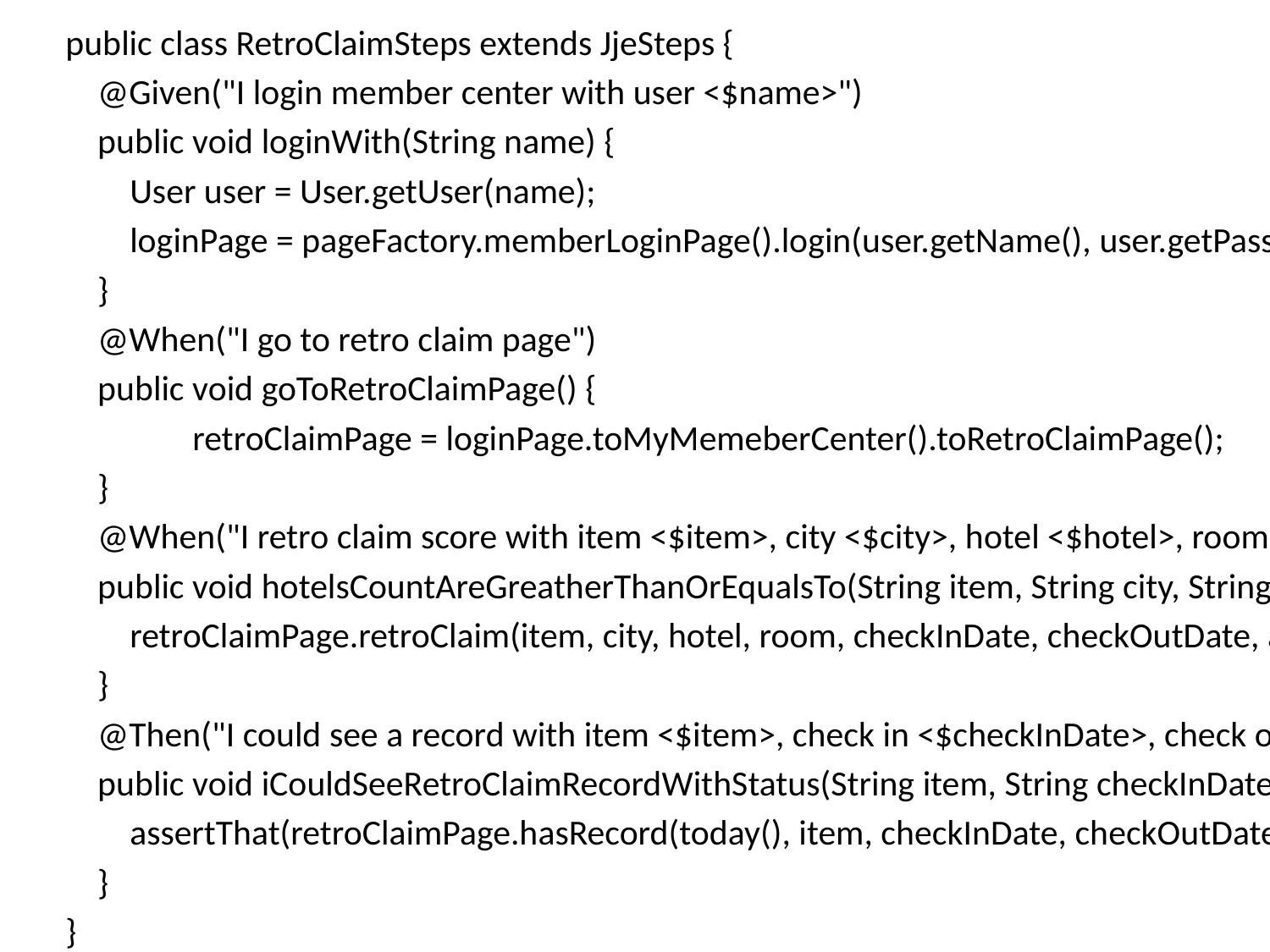

public class RetroClaimSteps extends JjeSteps {
    @Given("I login member center with user <$name>")
    public void loginWith(String name) {
        User user = User.getUser(name);
        loginPage = pageFactory.memberLoginPage().login(user.getName(), user.getPassword());
    }
    @When("I go to retro claim page")
    public void goToRetroClaimPage() {
	retroClaimPage = loginPage.toMyMemeberCenter().toRetroClaimPage();
    }
    @When("I retro claim score with item <$item>, city <$city>, hotel <$hotel>, room <$room>…")
    public void hotelsCountAreGreatherThanOrEqualsTo(String item, String city, String hotel…) {
        retroClaimPage.retroClaim(item, city, hotel, room, checkInDate, checkOutDate, amount);
    }
    @Then("I could see a record with item <$item>, check in <$checkInDate>, check out <$checkoutDate>…")
    public void iCouldSeeRetroClaimRecordWithStatus(String item, String checkInDate, String checkOutDate…) {
        assertThat(retroClaimPage.hasRecord(today(), item, checkInDate, checkOutDate, score, status), is(true));
    }
}